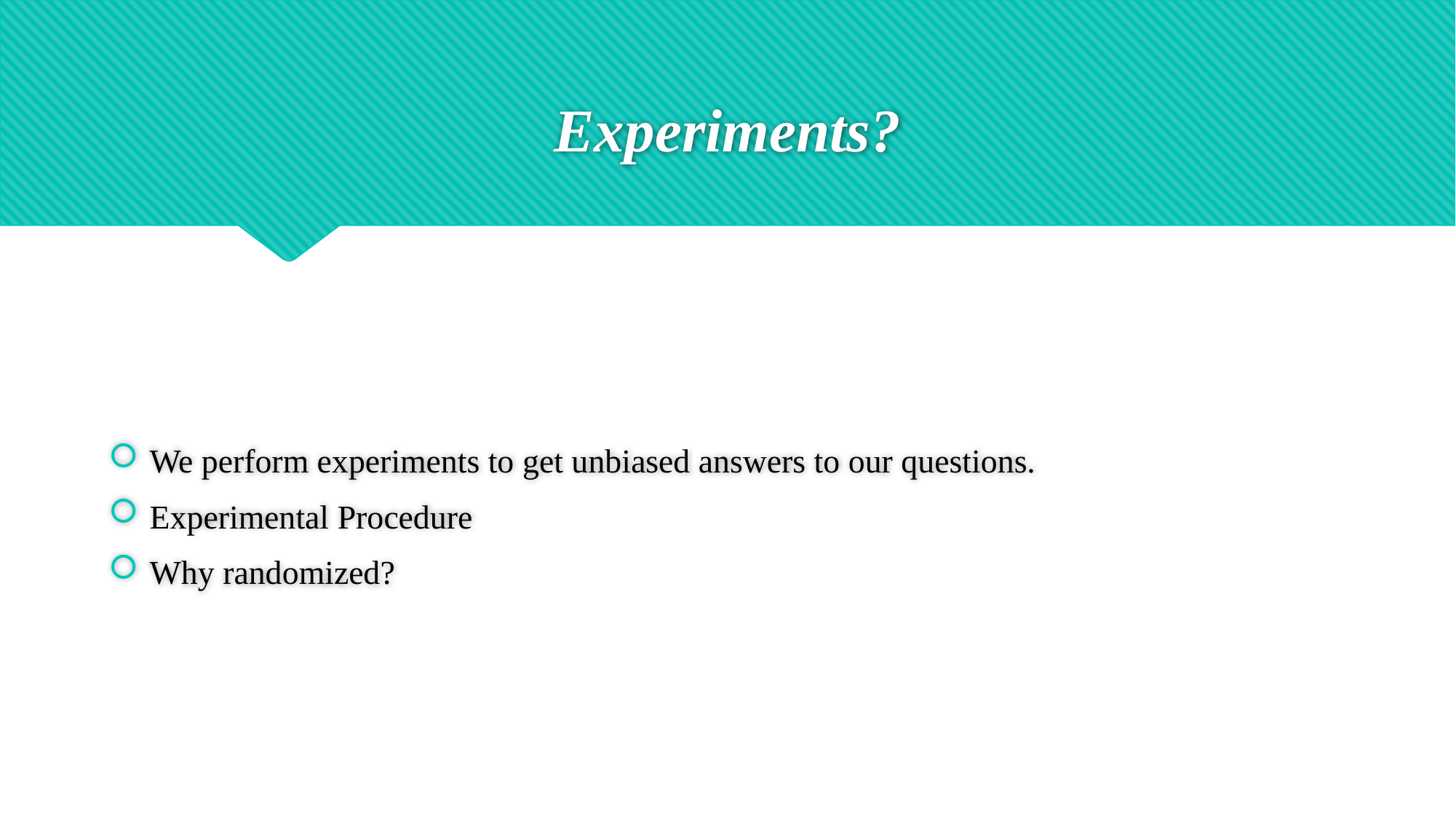

# Experiments?
We perform experiments to get unbiased answers to our questions.
Experimental Procedure
Why randomized?